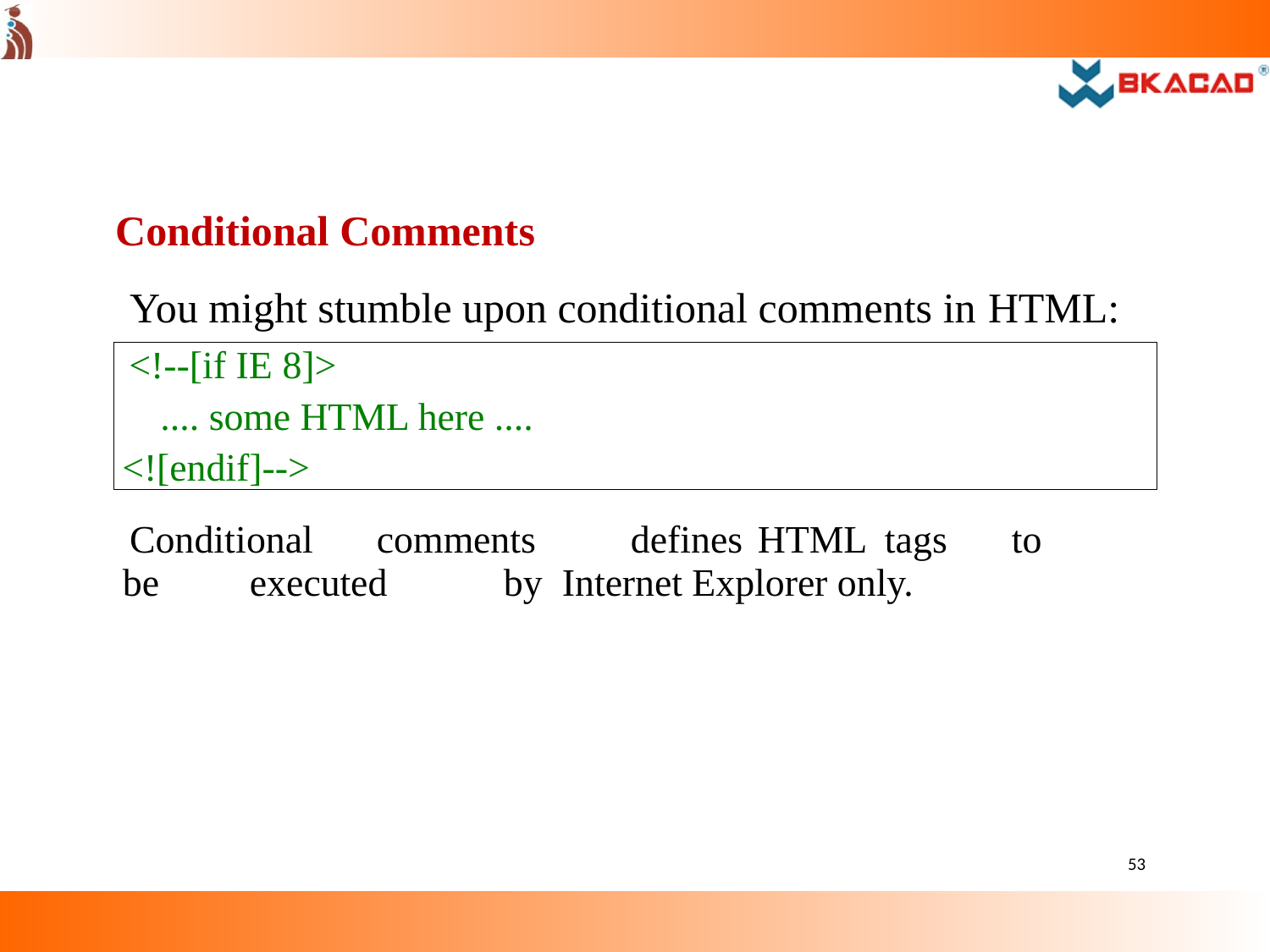

Conditional Comments
You might stumble upon conditional comments in HTML:
<!--[if IE 8]>
.... some HTML here ....
<![endif]-->
Conditional	comments	defines	HTML	tags	to	be	executed	by  Internet Explorer only.
53